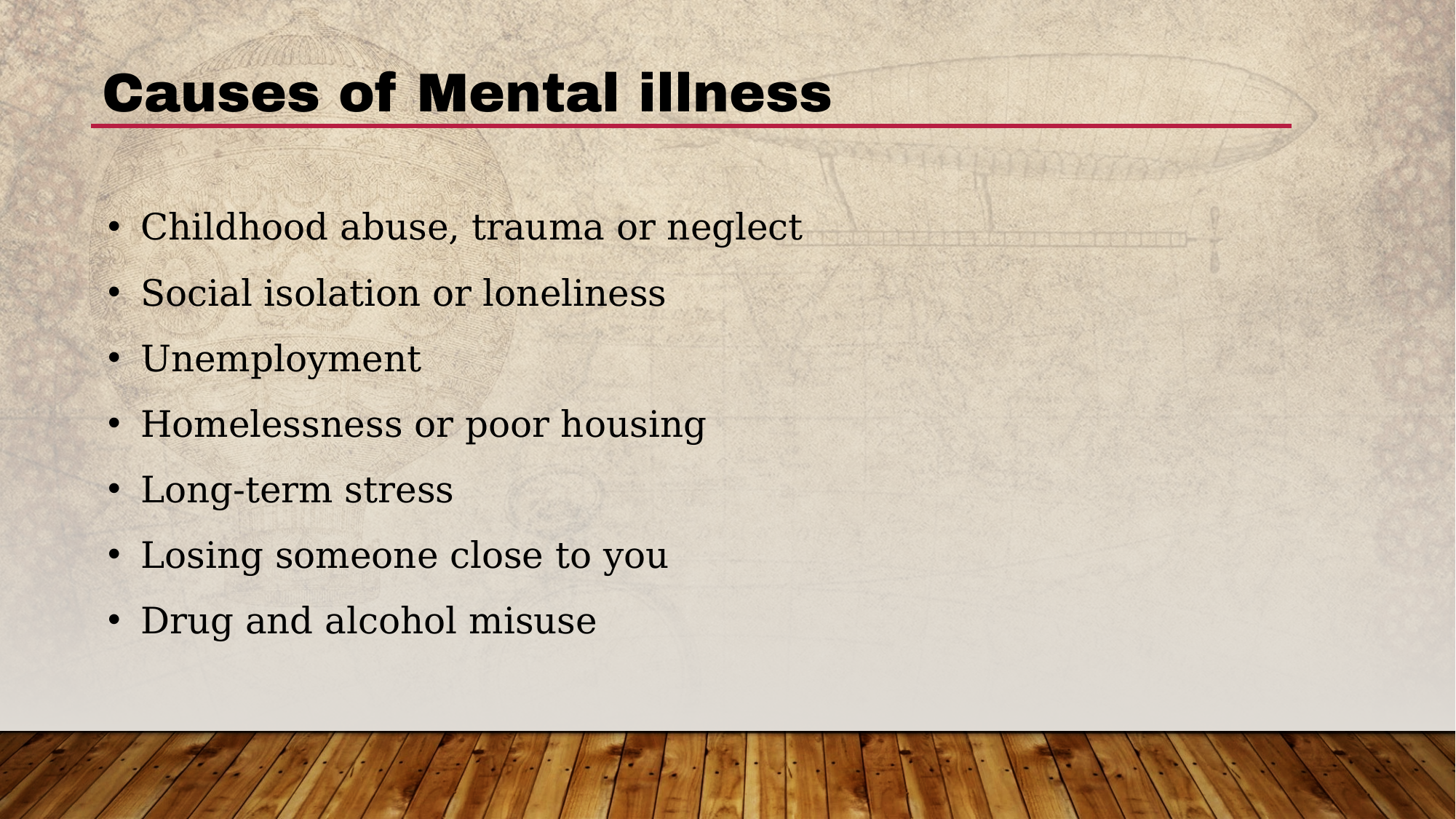

Causes of Mental illness
Childhood abuse, trauma or neglect
Social isolation or loneliness
Unemployment
Homelessness or poor housing
Long-term stress
Losing someone close to you
Drug and alcohol misuse